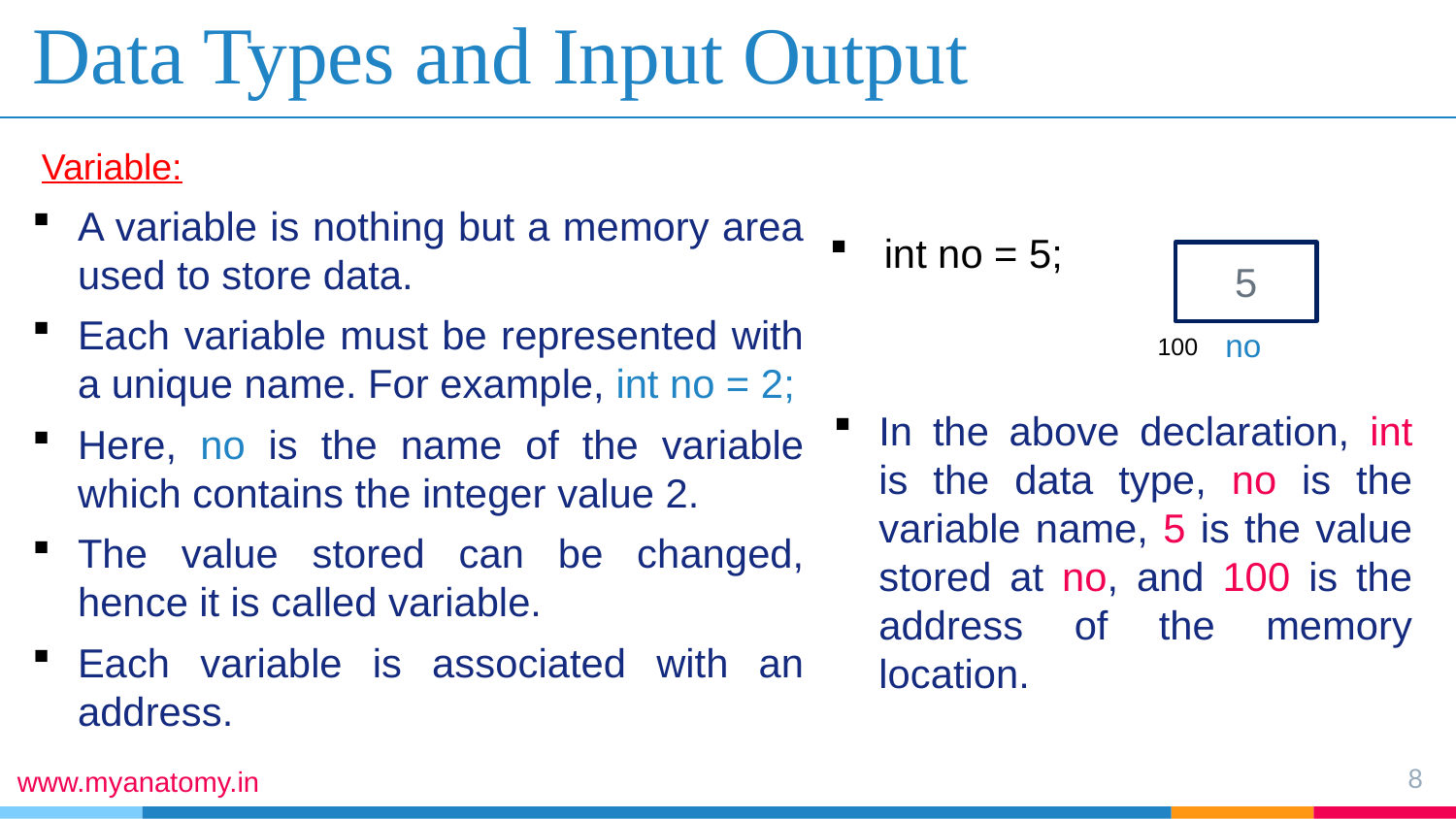

# Data Types and Input Output
Variable:
A variable is nothing but a memory area used to store data.
Each variable must be represented with a unique name. For example, int no = 2;
Here, no is the name of the variable which contains the integer value 2.
The value stored can be changed, hence it is called variable.
Each variable is associated with an address.
int no = 5;
5
no
100
In the above declaration, int is the data type, no is the variable name, 5 is the value stored at no, and 100 is the address of the memory location.
8
www.myanatomy.in